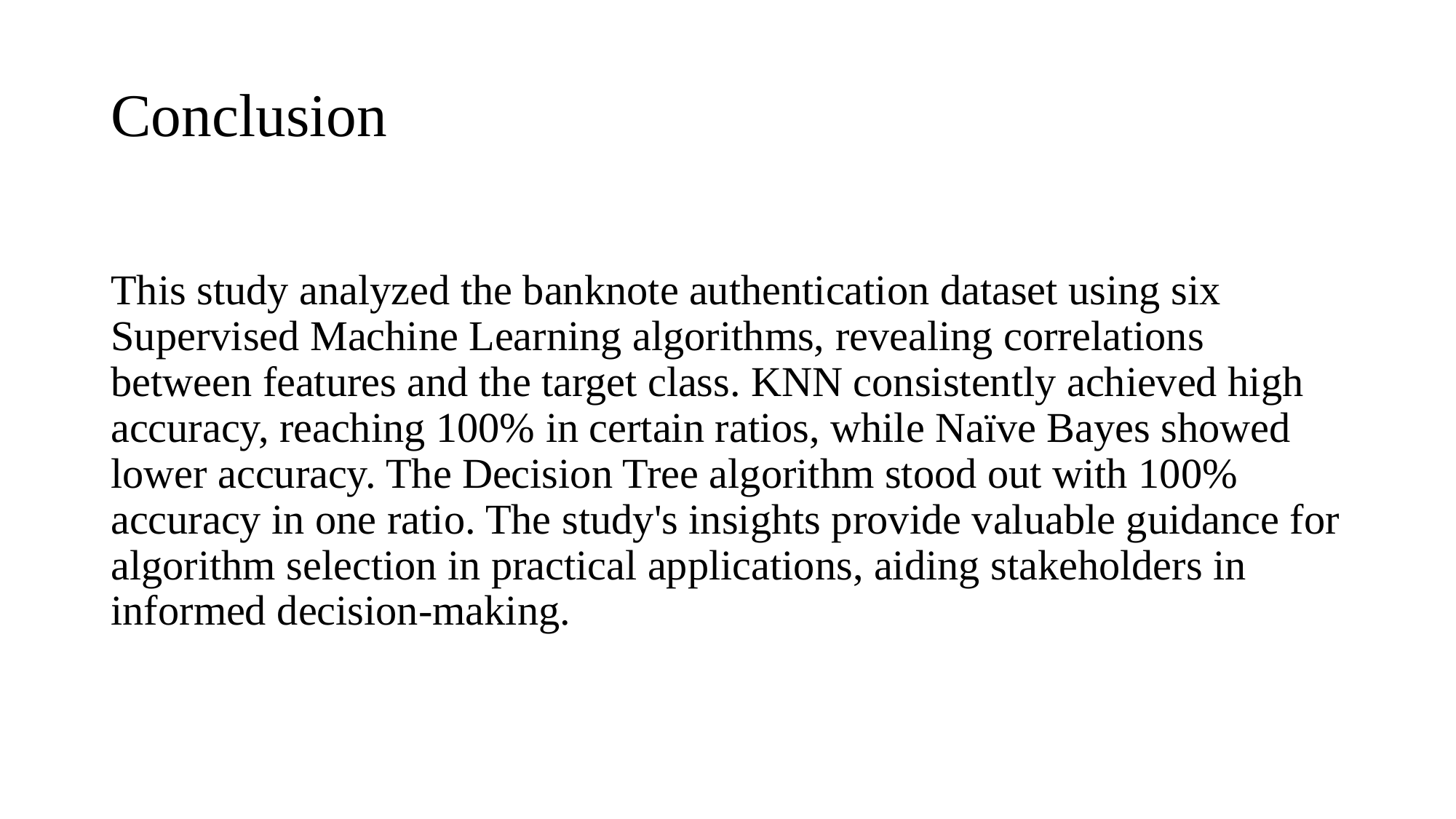

# Conclusion

This study analyzed the banknote authentication dataset using six Supervised Machine Learning algorithms, revealing correlations between features and the target class. KNN consistently achieved high accuracy, reaching 100% in certain ratios, while Naïve Bayes showed lower accuracy. The Decision Tree algorithm stood out with 100% accuracy in one ratio. The study's insights provide valuable guidance for algorithm selection in practical applications, aiding stakeholders in informed decision-making.